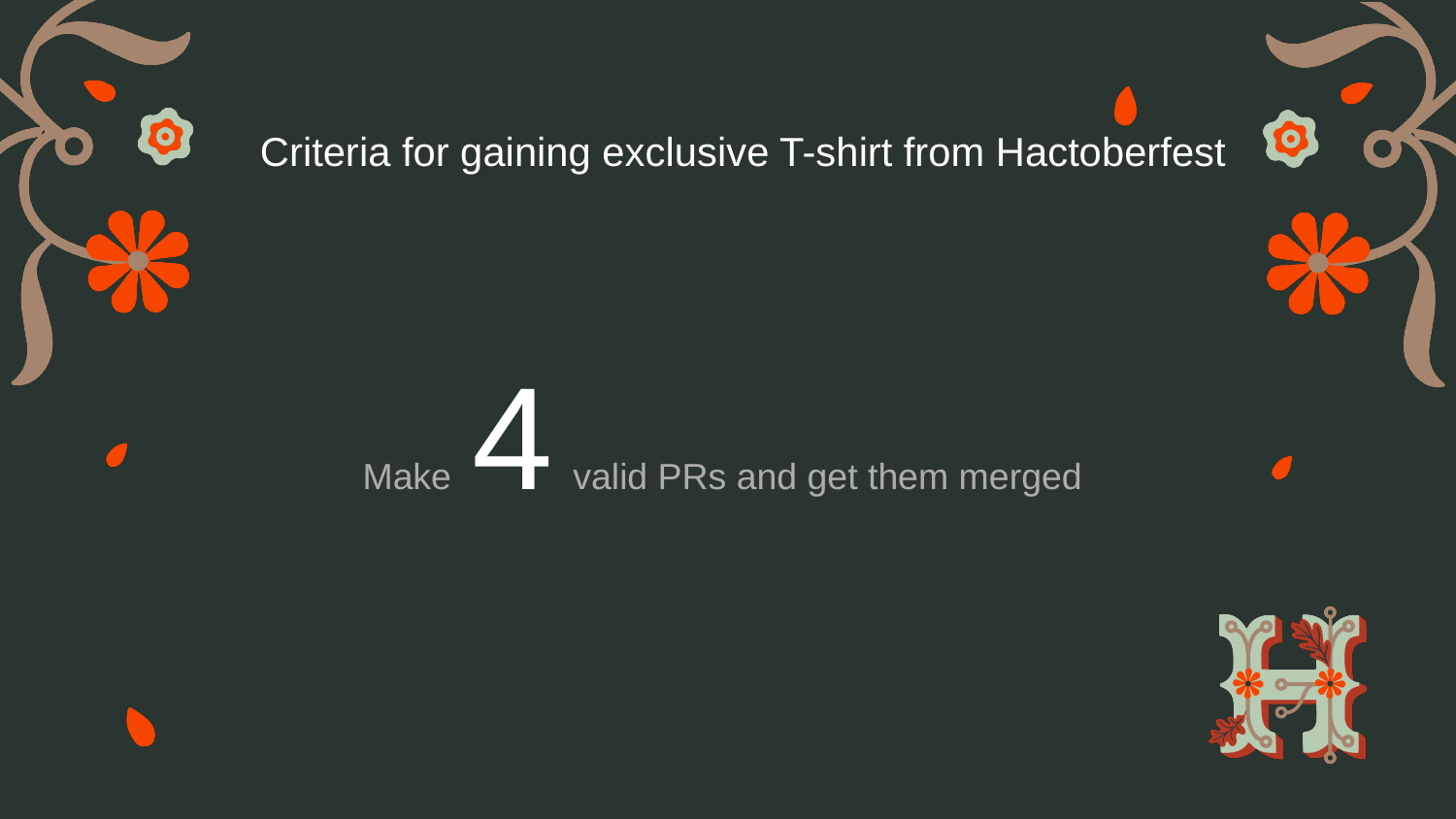

# Criteria for gaining exclusive T-shirt from Hactoberfest

Make  4  valid PRs and get them merged